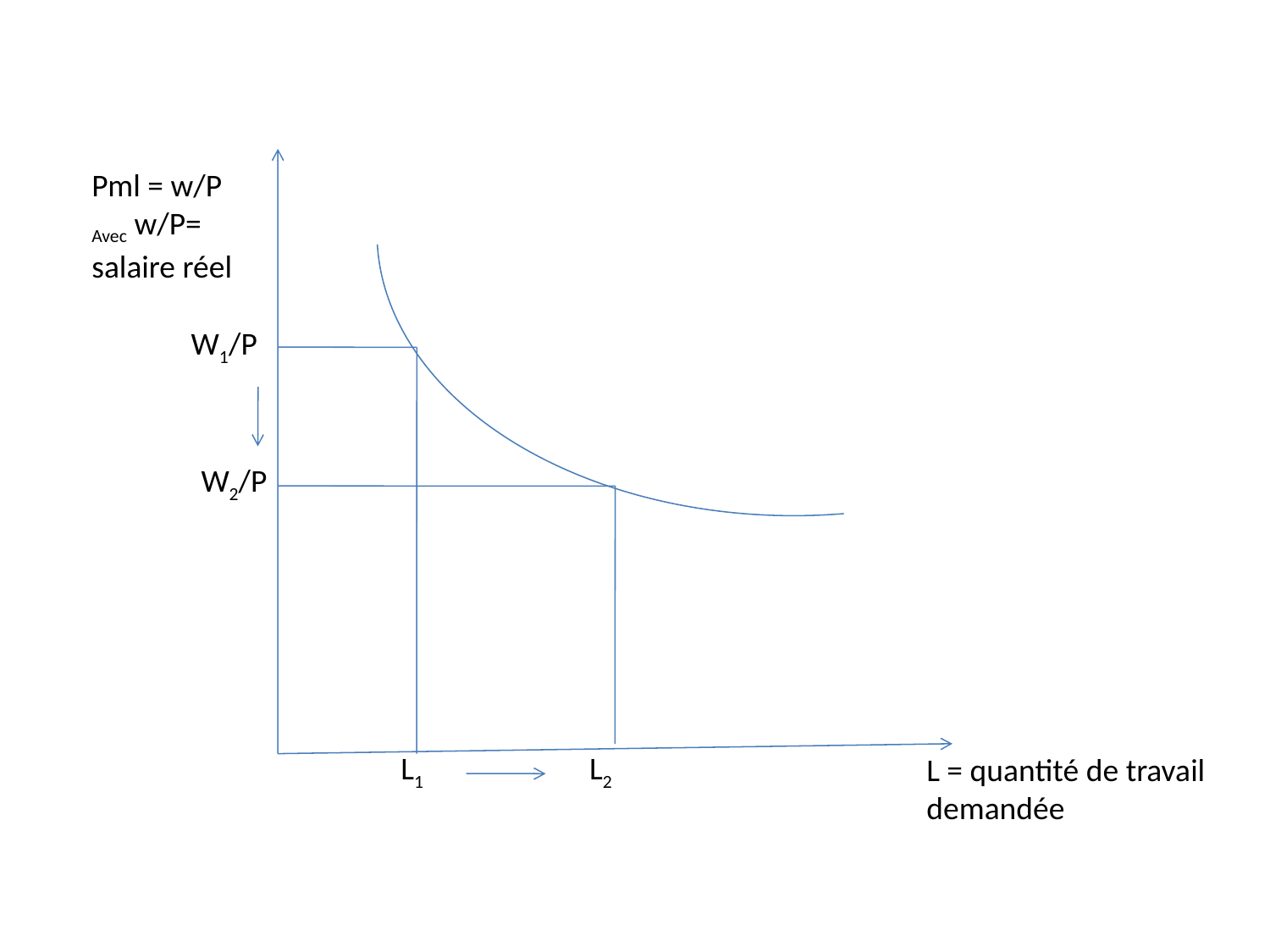

Pml = w/P
Avec w/P= salaire réel
W1/P
W2/P
L1
L2
L = quantité de travail demandée